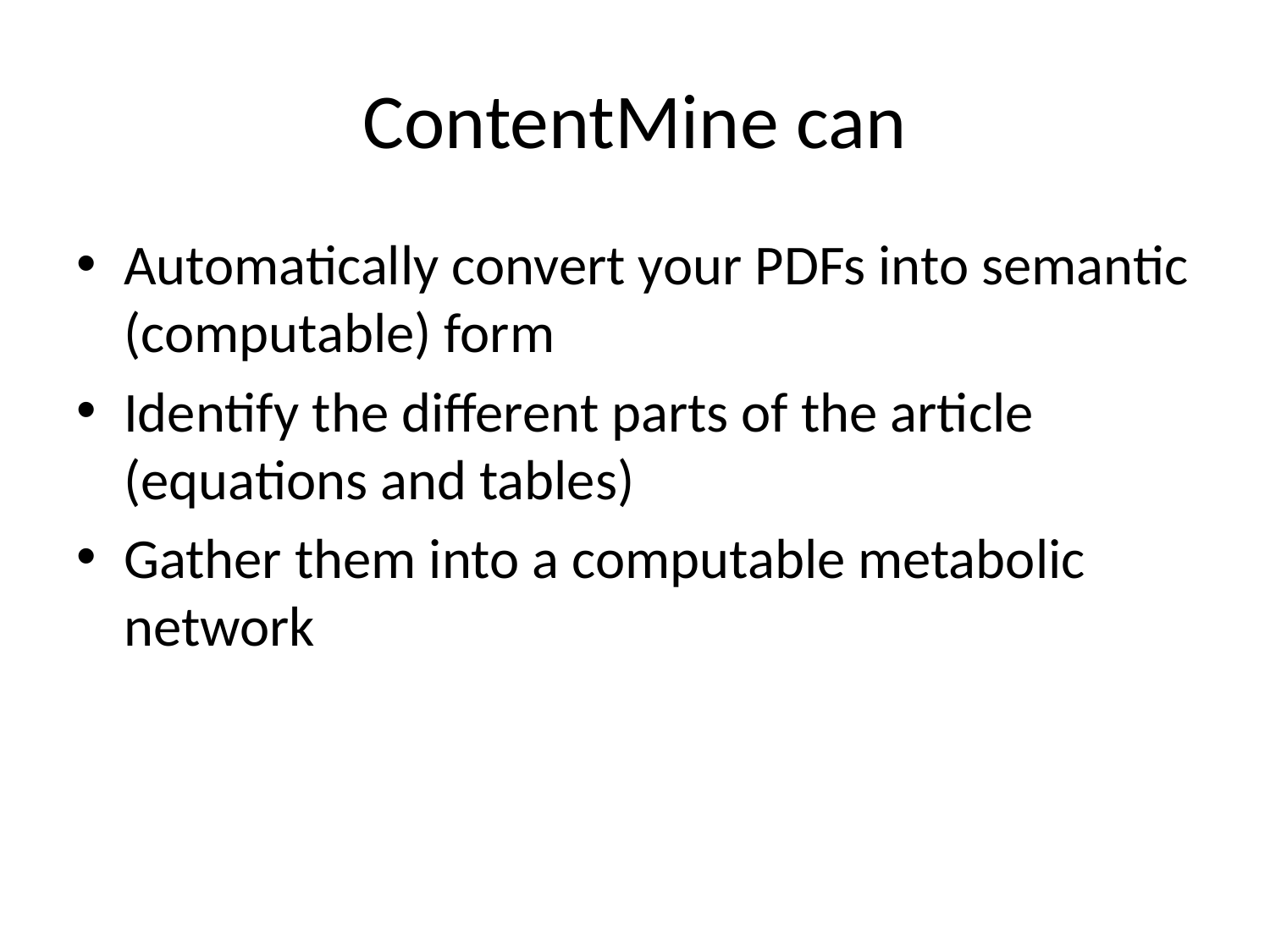

# ContentMine can
Automatically convert your PDFs into semantic (computable) form
Identify the different parts of the article (equations and tables)
Gather them into a computable metabolic network